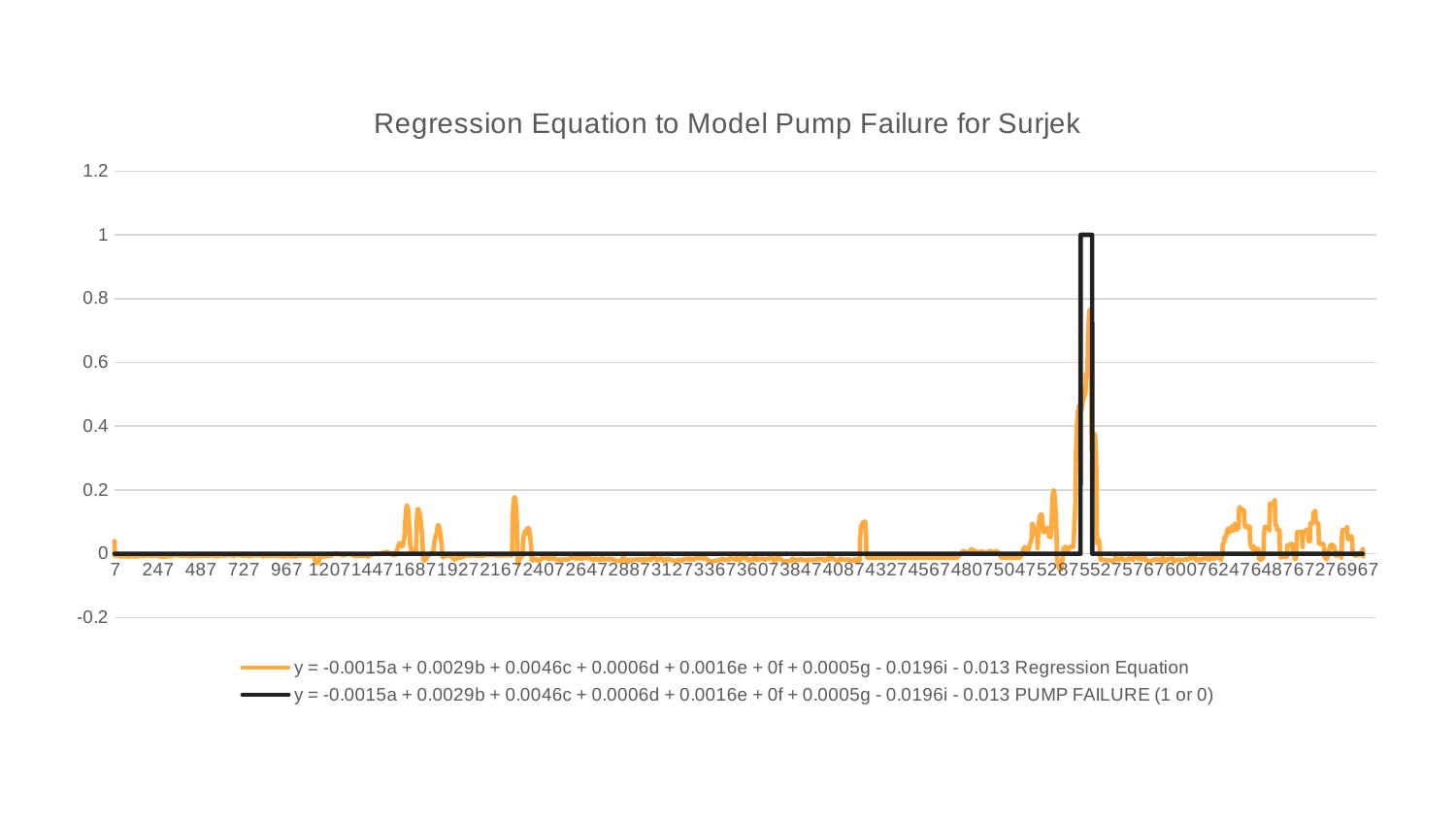

### Chart: Regression Equation to Model Pump Failure for Surjek

| Category | y = -0.0015a + 0.0029b + 0.0046c + 0.0006d + 0.0016e + 0f + 0.0005g - 0.0196i - 0.013 | y = -0.0015a + 0.0029b + 0.0046c + 0.0006d + 0.0016e + 0f + 0.0005g - 0.0196i - 0.013 |
|---|---|---|